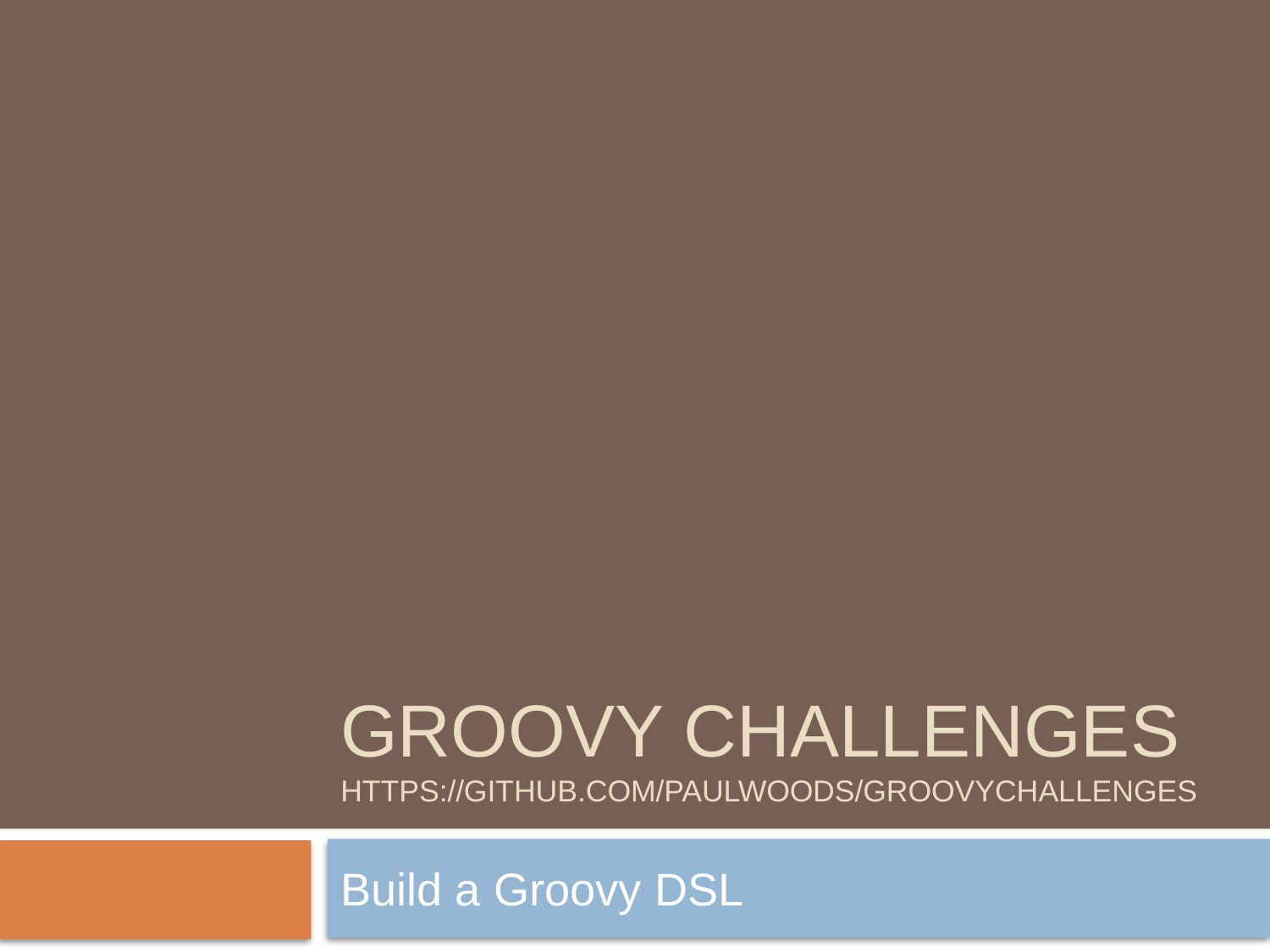

# Groovy Challenges https://github.com/paulwoods/groovychallenges
Build a Groovy DSL